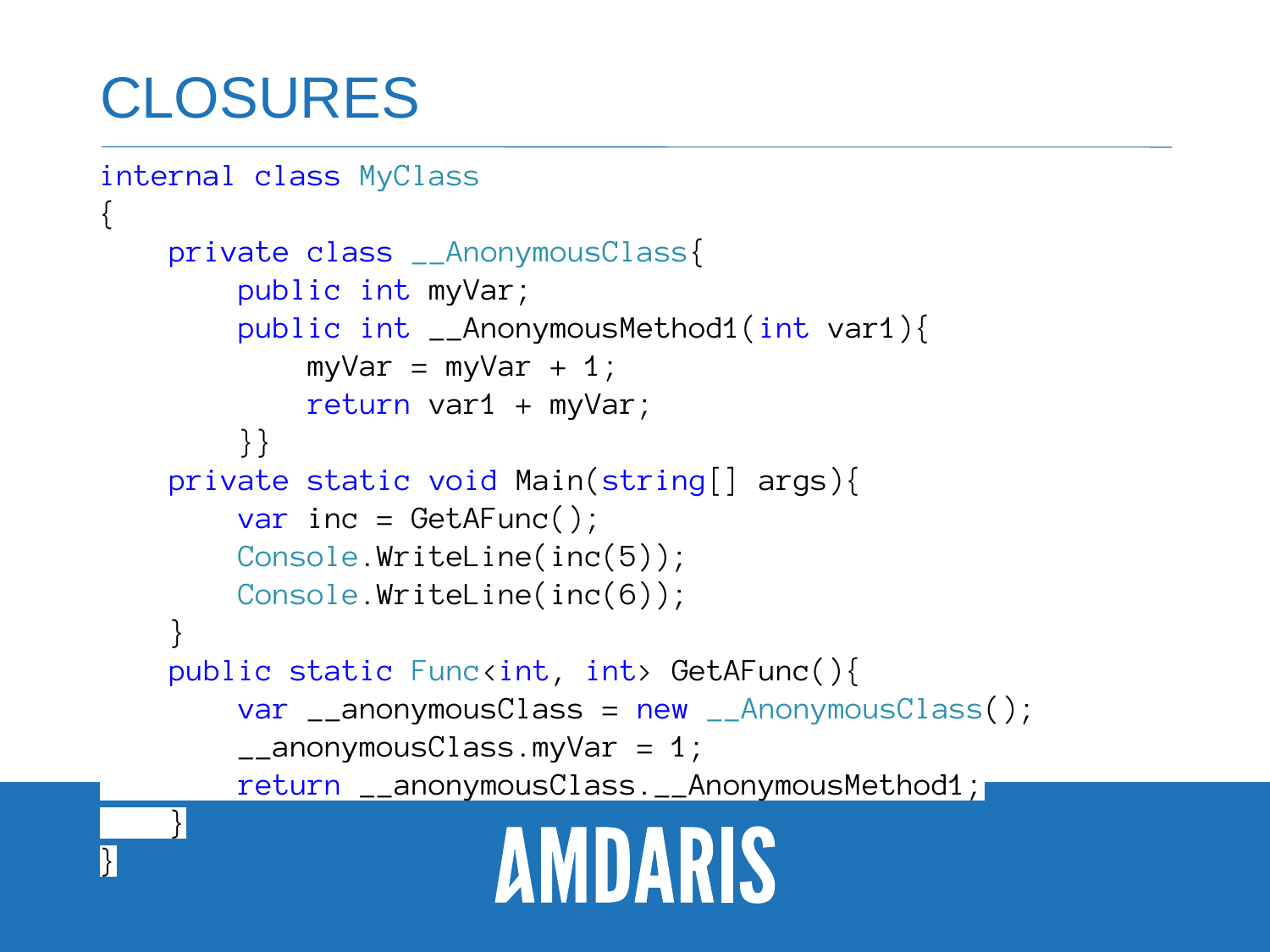

# Closures
internal class MyClass
{
    private class __AnonymousClass{
        public int myVar;
        public int __AnonymousMethod1(int var1){
            myVar = myVar + 1;
            return var1 + myVar;
        }}
    private static void Main(string[] args){
        var inc = GetAFunc();
        Console.WriteLine(inc(5));
        Console.WriteLine(inc(6));
    }
    public static Func<int, int> GetAFunc(){
        var __anonymousClass = new __AnonymousClass();
        __anonymousClass.myVar = 1;
        return __anonymousClass.__AnonymousMethod1;
    }
}